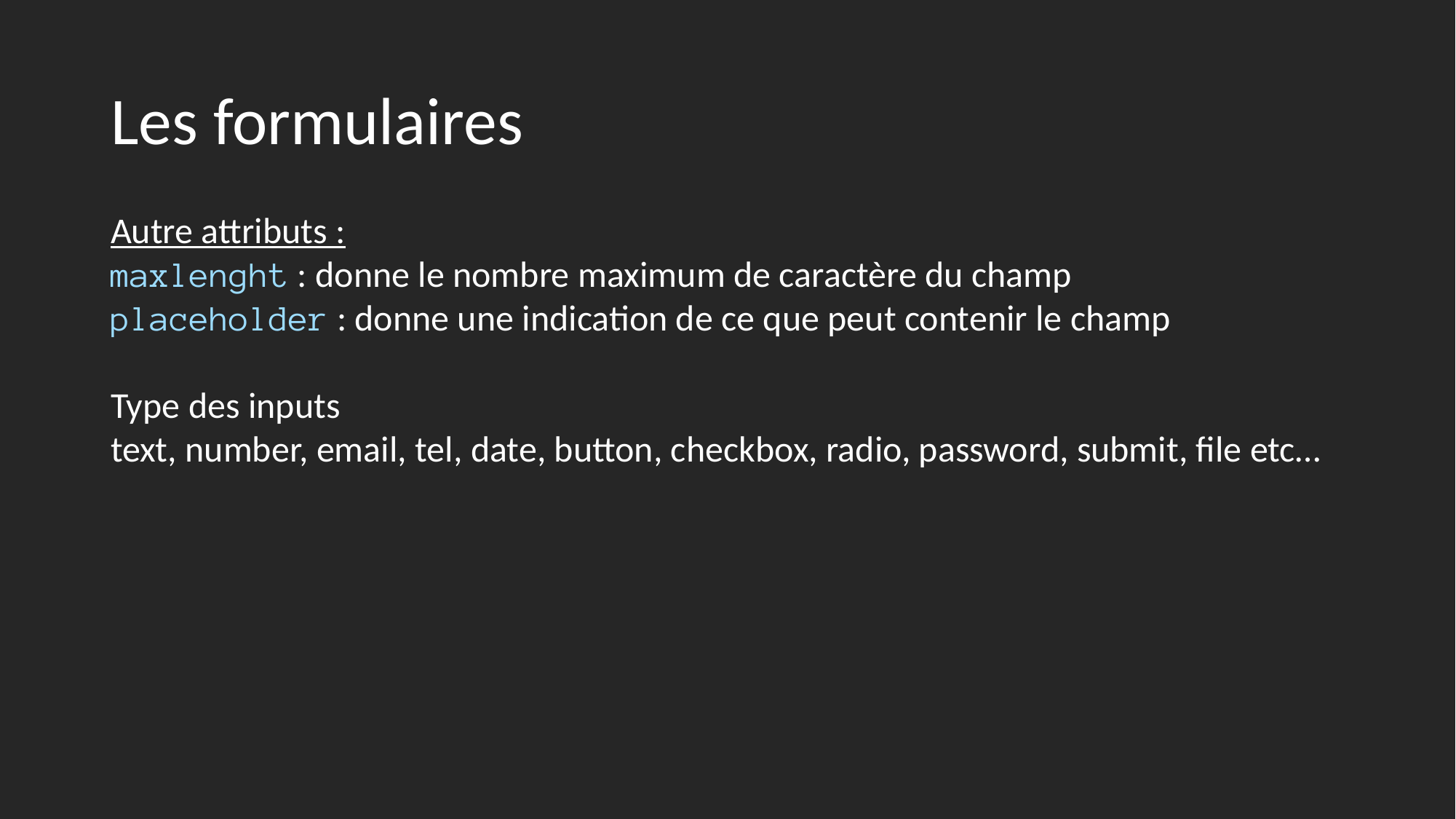

# Les formulaires
Autre attributs :
maxlenght : donne le nombre maximum de caractère du champ
placeholder : donne une indication de ce que peut contenir le champ

Type des inputs
text, number, email, tel, date, button, checkbox, radio, password, submit, file etc…